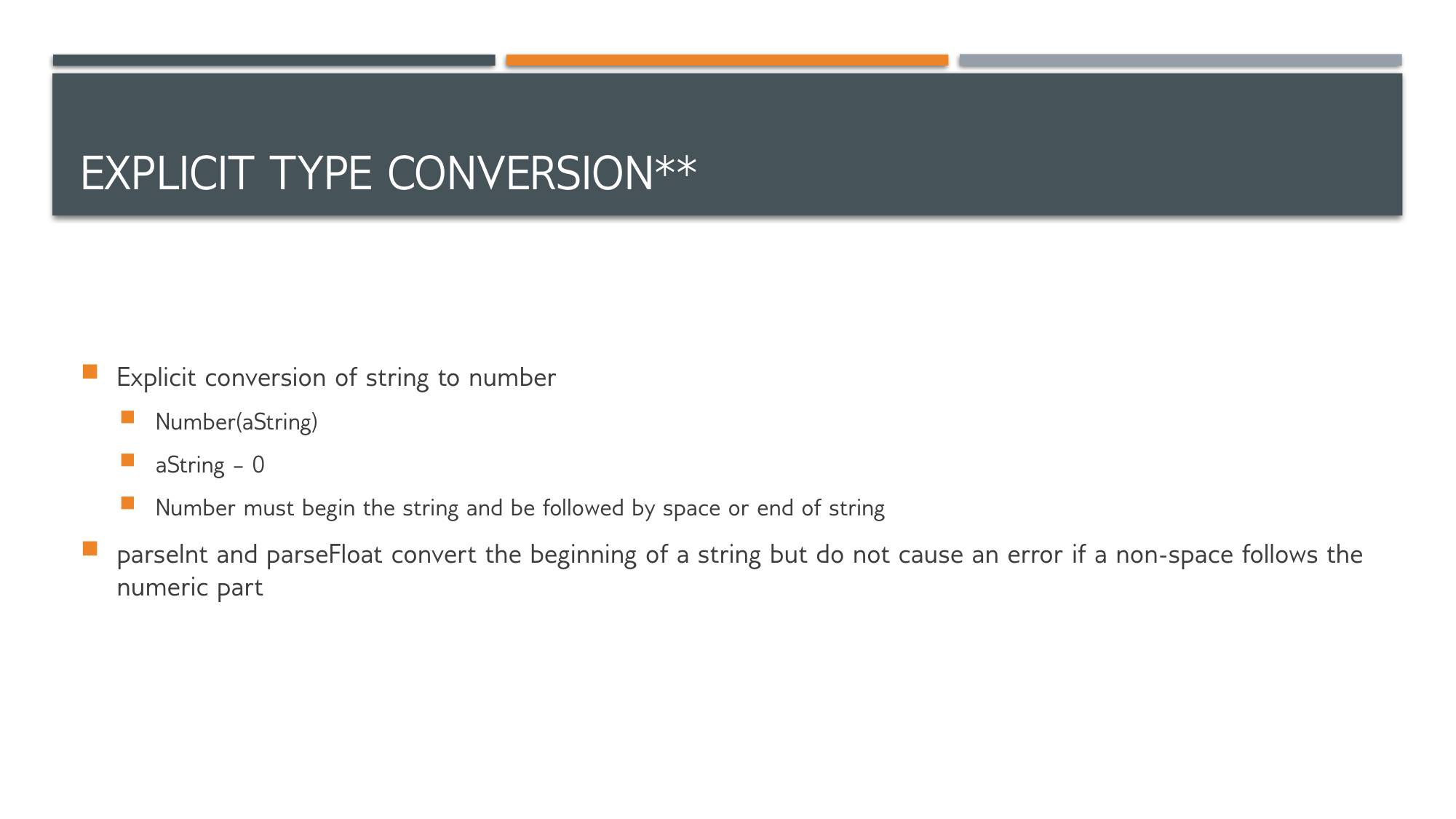

# Explicit Type Conversion**
Explicit conversion of string to number
Number(aString)
aString – 0
Number must begin the string and be followed by space or end of string
parseInt and parseFloat convert the beginning of a string but do not cause an error if a non-space follows the numeric part